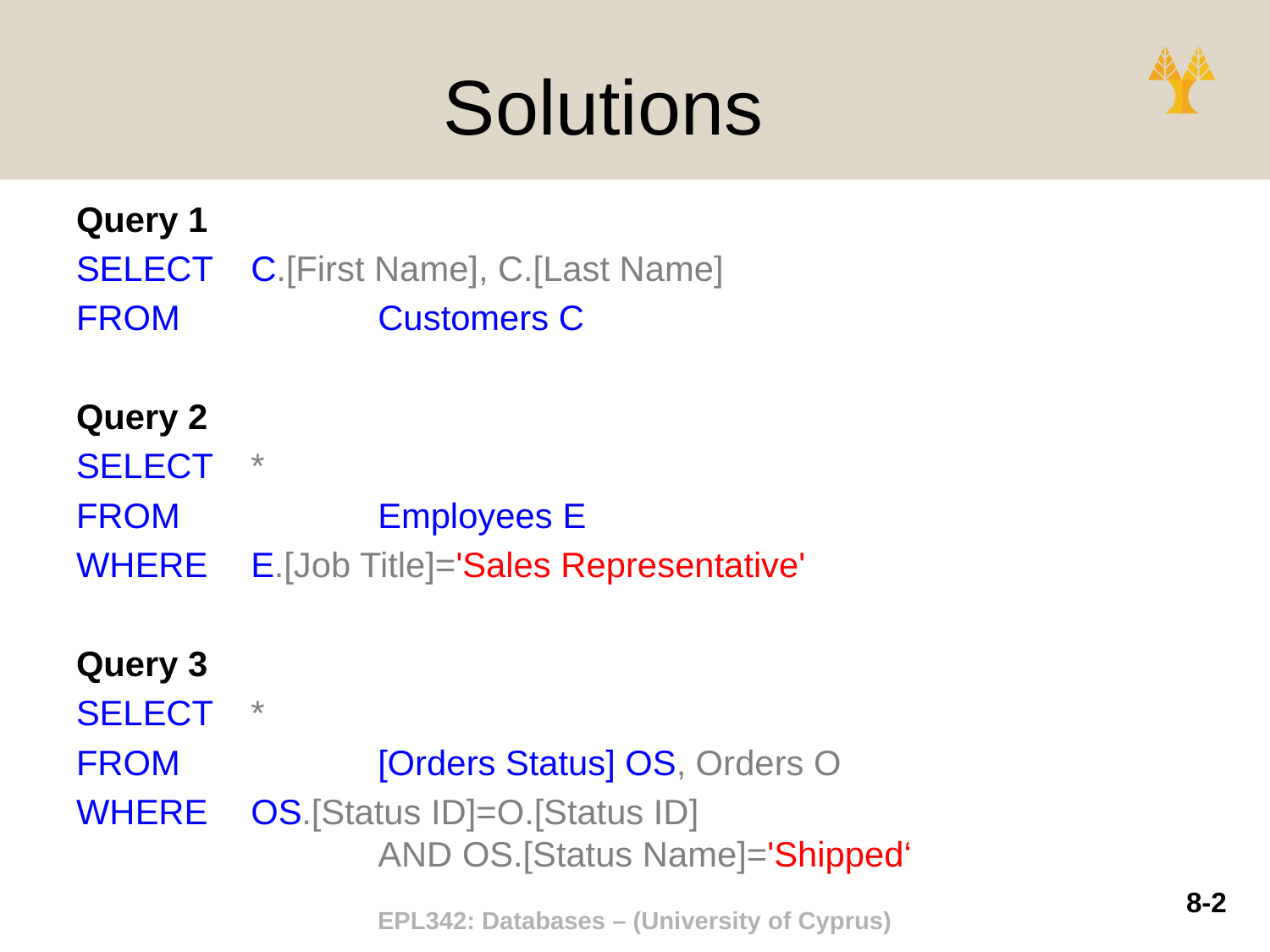

# Solutions
Query 1
SELECT	C.[First Name], C.[Last Name]
FROM		Customers C

Query 2
SELECT	*
FROM		Employees E
WHERE	E.[Job Title]='Sales Representative'

Query 3
SELECT	*
FROM		[Orders Status] OS, Orders O
WHERE	OS.[Status ID]=O.[Status ID]
		AND OS.[Status Name]='Shipped‘